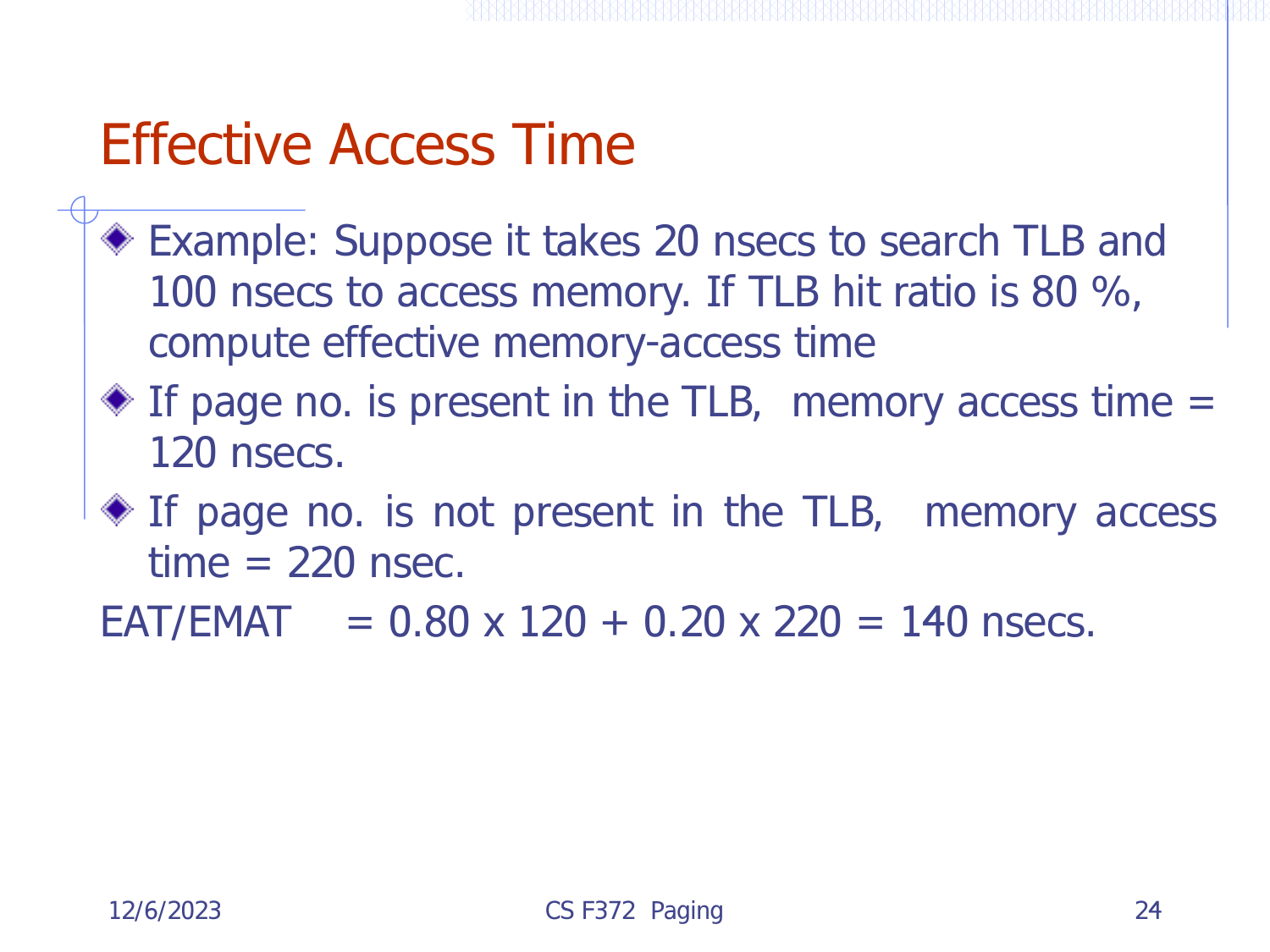

# Effective Access Time
Example: Suppose it takes 20 nsecs to search TLB and 100 nsecs to access memory. If TLB hit ratio is 80 %, compute effective memory-access time
If page no. is present in the TLB,  memory access time = 120 nsecs.
If page no. is not present in the TLB,  memory access time = 220 nsec.
EAT/EMAT    = 0.80 x 120 + 0.20 x 220 = 140 nsecs.

12/6/2023
CS F372  Paging
24